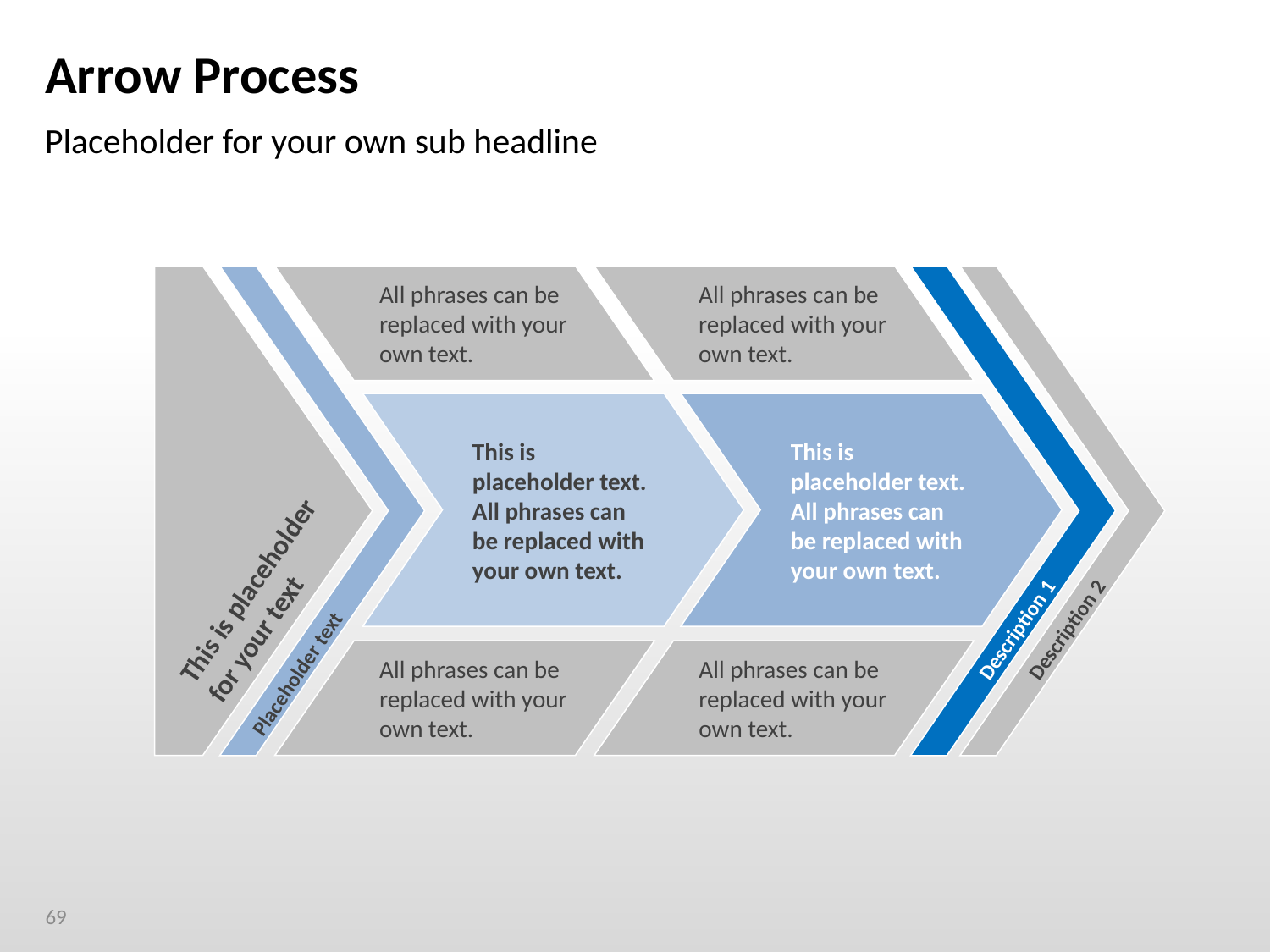

# Arrow Process
Placeholder for your own sub headline

All phrases can be replaced with your own text.
All phrases can be replaced with your own text.

This is placeholder text. All phrases can be replaced with your own text.
This is placeholder text. All phrases can be replaced with your own text.
This is placeholder
for your text
Description 1
Description 2
All phrases can be replaced with your own text.
All phrases can be replaced with your own text.
Placeholder text